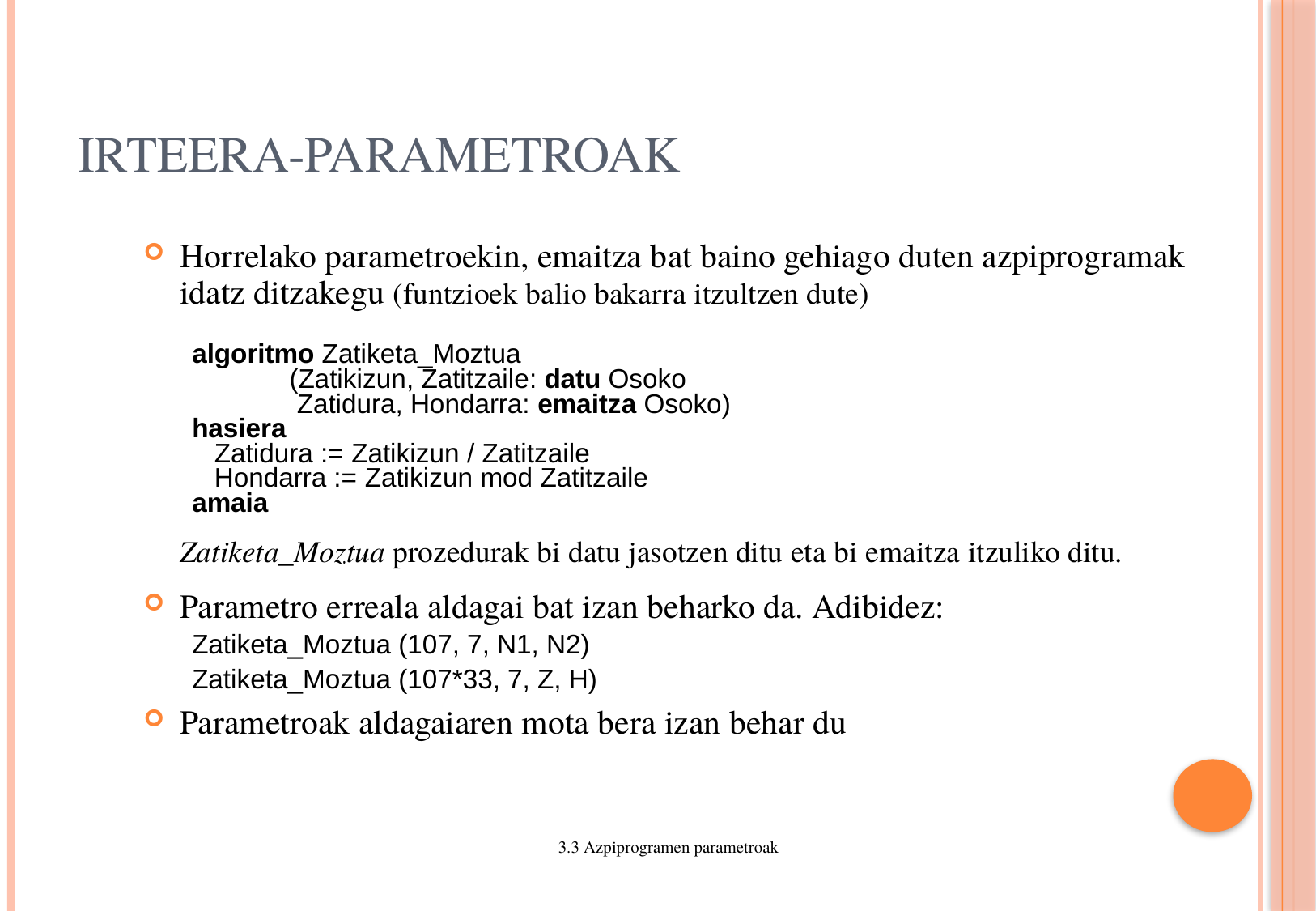

# Irteera-parametroak
Horrelako parametroekin, emaitza bat baino gehiago duten azpiprogramak idatz ditzakegu (funtzioek balio bakarra itzultzen dute)

algoritmo Zatiketa_Moztua
             (Zatikizun, Zatitzaile: datu Osoko
              Zatidura, Hondarra: emaitza Osoko)
hasiera
   Zatidura := Zatikizun / Zatitzaile
   Hondarra := Zatikizun mod Zatitzaile
amaia
	Zatiketa_Moztua prozedurak bi datu jasotzen ditu eta bi emaitza itzuliko ditu.
Parametro erreala aldagai bat izan beharko da. Adibidez:
Zatiketa_Moztua (107, 7, N1, N2)
Zatiketa_Moztua (107*33, 7, Z, H)
Parametroak aldagaiaren mota bera izan behar du

3.3 Azpiprogramen parametroak